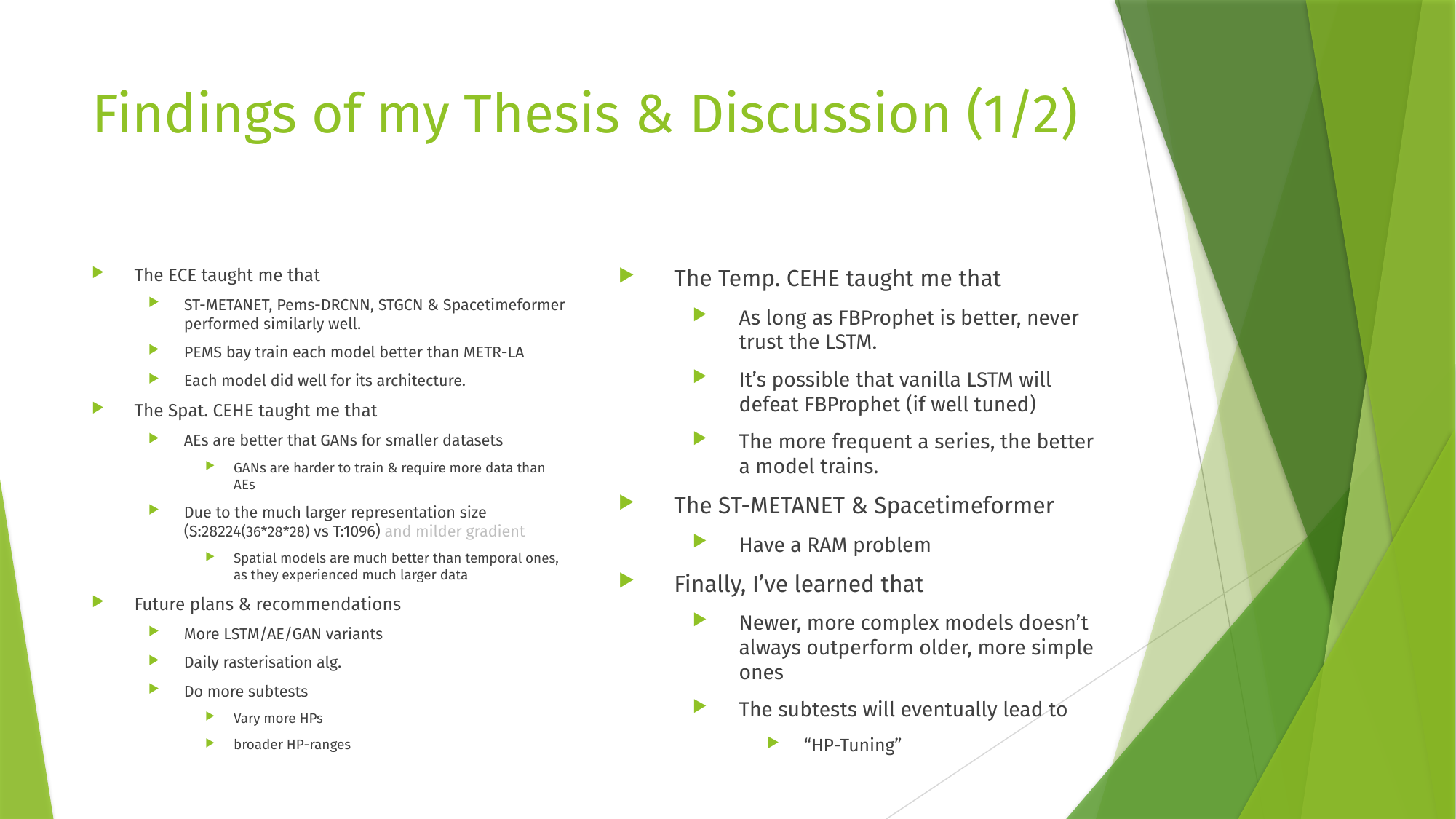

# Findings of my Thesis & Discussion (1/2)
The ECE taught me that
ST-METANET, Pems-DRCNN, STGCN & Spacetimeformer performed similarly well.
PEMS bay train each model better than METR-LA
Each model did well for its architecture.
The Spat. CEHE taught me that
AEs are better that GANs for smaller datasets
GANs are harder to train & require more data than AEs
Due to the much larger representation size (S:28224(36*28*28) vs T:1096) and milder gradient
Spatial models are much better than temporal ones, as they experienced much larger data
Future plans & recommendations
More LSTM/AE/GAN variants
Daily rasterisation alg.
Do more subtests
Vary more HPs
broader HP-ranges

The Temp. CEHE taught me that
As long as FBProphet is better, never trust the LSTM.
It’s possible that vanilla LSTM will defeat FBProphet (if well tuned)
The more frequent a series, the better a model trains.
The ST-METANET & Spacetimeformer
Have a RAM problem
Finally, I’ve learned that
Newer, more complex models doesn’t always outperform older, more simple ones
The subtests will eventually lead to
“HP-Tuning”